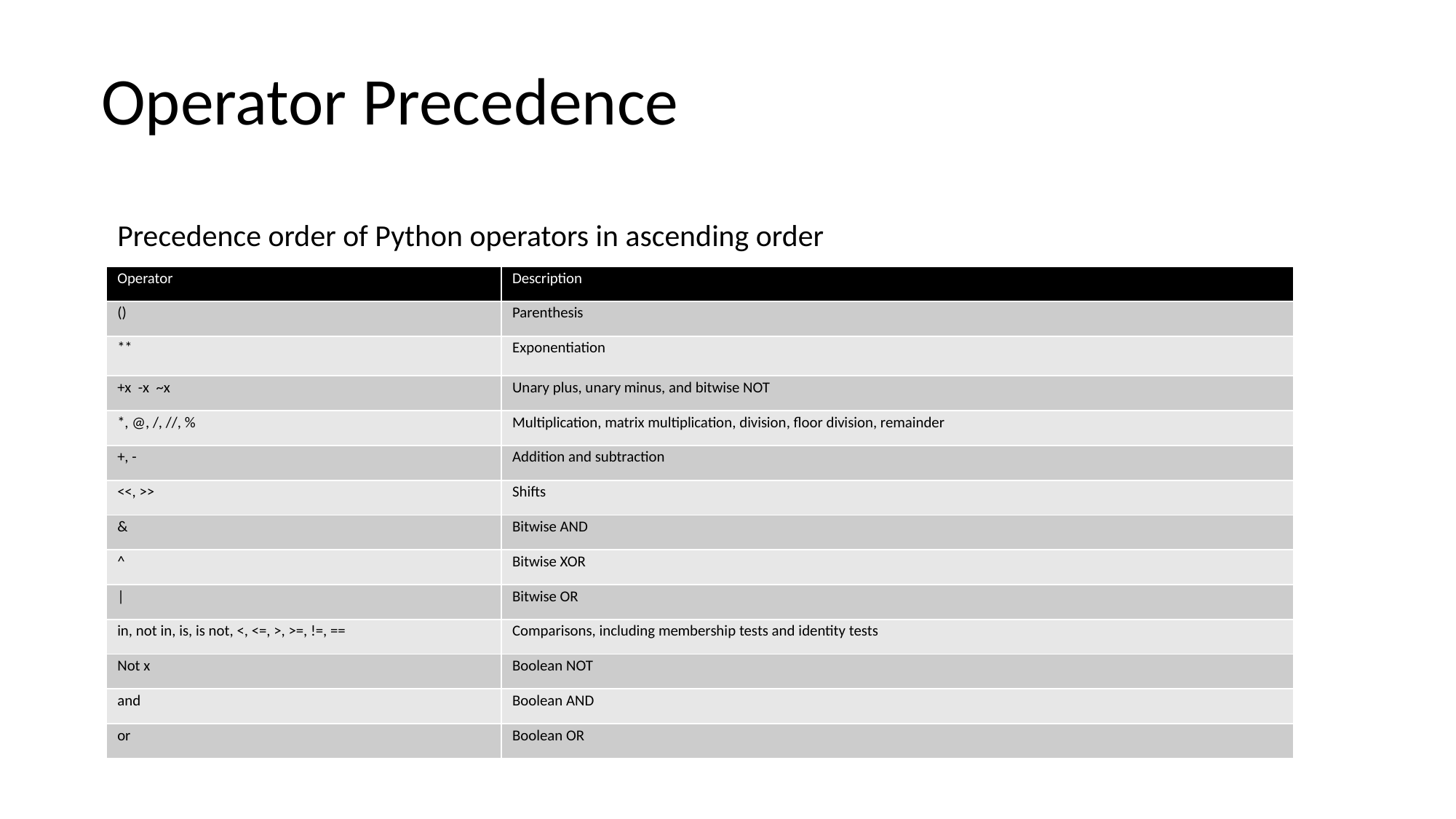

# Operator Precedence

Precedence order of Python operators in ascending order

| Operator​ | Description​ |
| --- | --- |
| () | Parenthesis |
| \*\*​ | Exponentiation​ |
| +x  -x  ~x | Unary plus, unary minus, and bitwise NOT |
| \*, @, /, //, %​ | Multiplication, matrix multiplication, division, floor division, remainder ​ |
| +, -​ | Addition and subtraction​ |
| <<, >>​ | Shifts​ |
| &​ | Bitwise AND​ |
| ^​ | Bitwise XOR​ |
| |​ | Bitwise OR​ |
| in, not in, is, is not, <, <=, >, >=, !=, ==​ | Comparisons, including membership tests and identity tests​ |
| Not x​ | Boolean NOT​ |
| and​ | Boolean AND​ |
| or​ | Boolean OR​ |